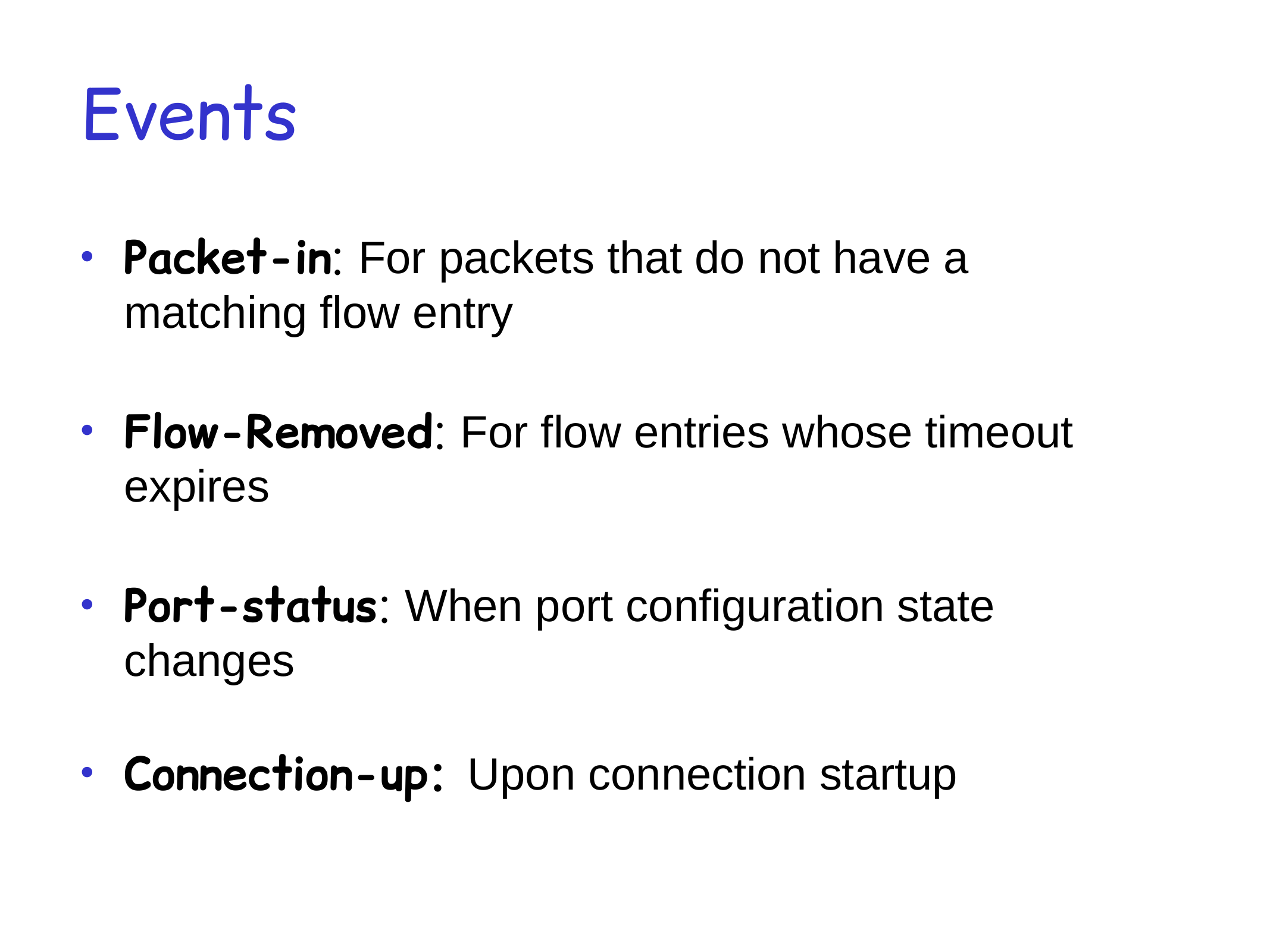

# Events
Packet-in: For packets that do not have a matching flow entry
Flow-Removed: For flow entries whose timeout expires
Port-status: When port configuration state changes
Connection-up: Upon connection startup